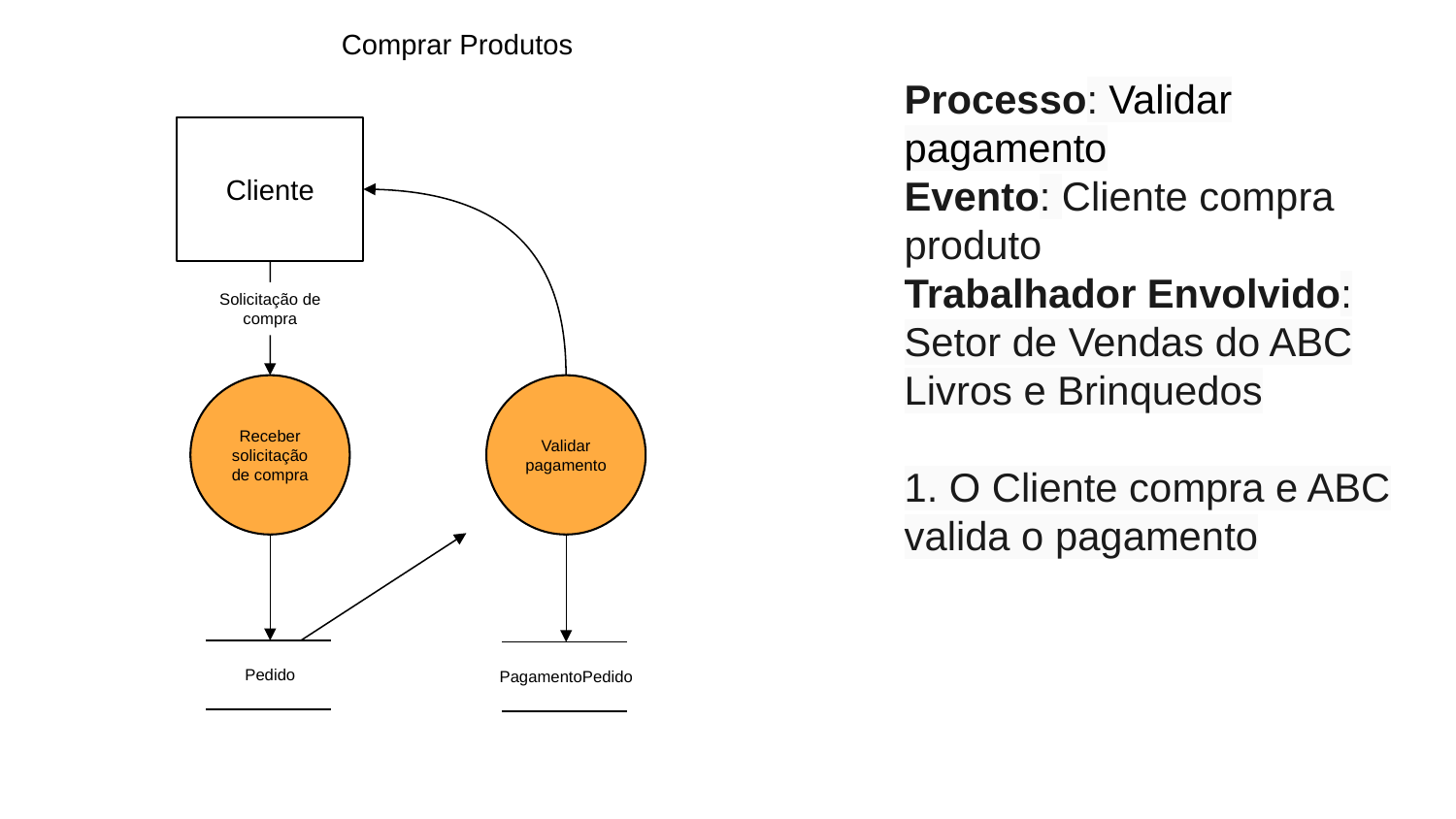

Comprar Produtos
Processo: Validar pagamento
Evento: Cliente compra produto
Trabalhador Envolvido: Setor de Vendas do ABC Livros e Brinquedos

1. O Cliente compra e ABC valida o pagamento
Cliente
Solicitação de compra
Receber solicitação de compra
Validar pagamento
Pedido
PagamentoPedido